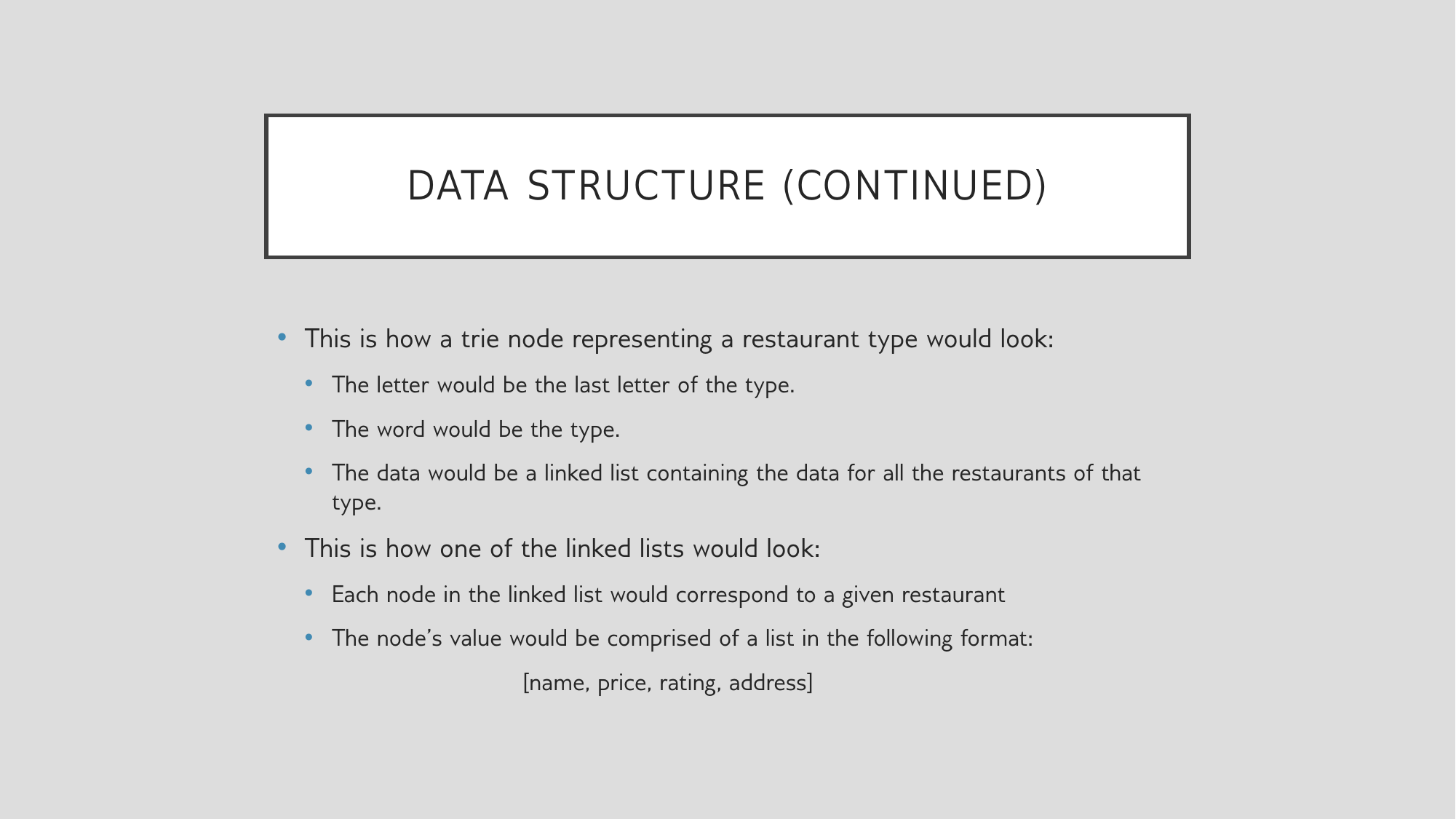

# Data structure (continued)
This is how a trie node representing a restaurant type would look:
The letter would be the last letter of the type.
The word would be the type.
The data would be a linked list containing the data for all the restaurants of that type.
This is how one of the linked lists would look:
Each node in the linked list would correspond to a given restaurant
The node’s value would be comprised of a list in the following format:
		[name, price, rating, address]